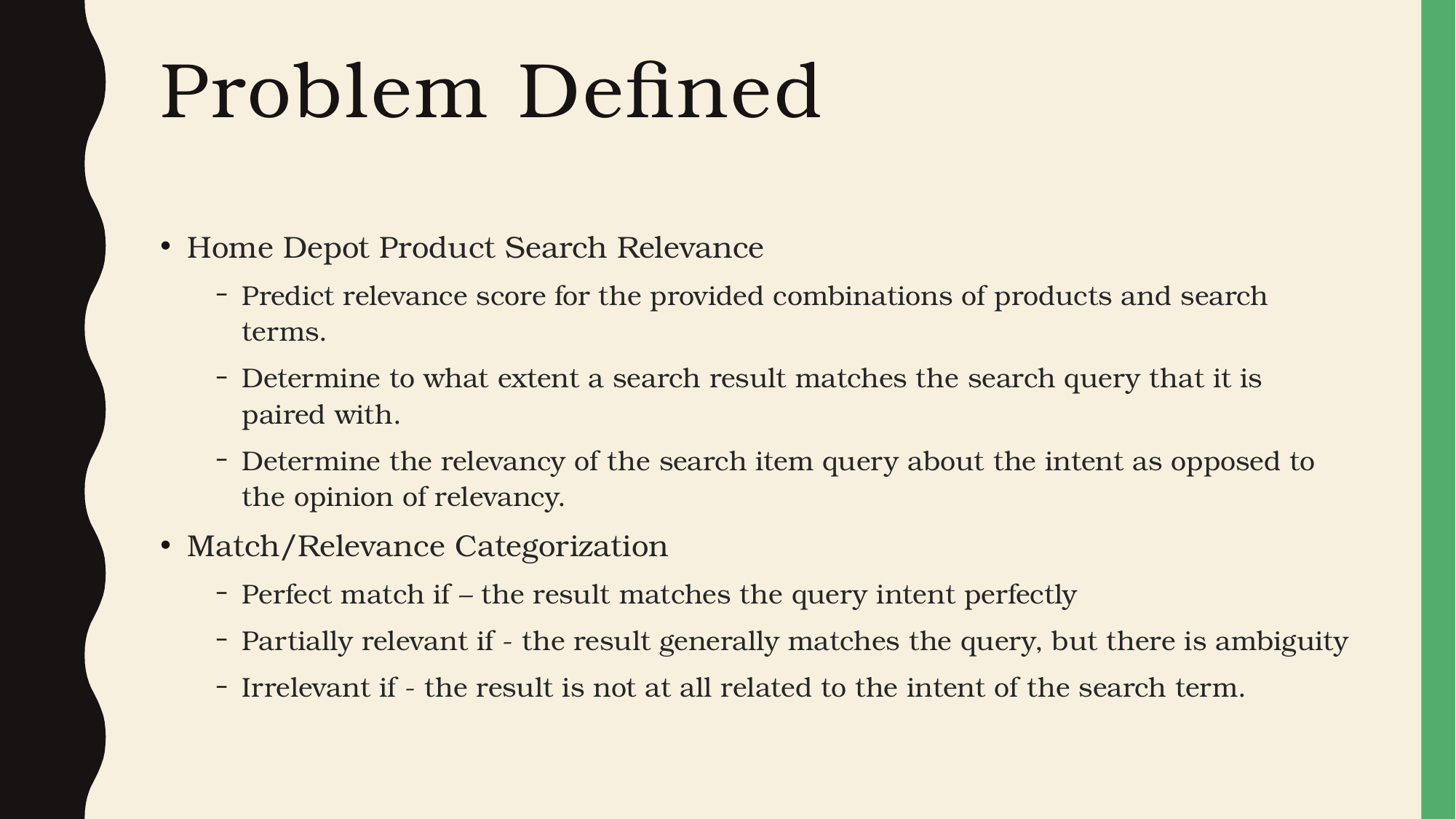

# Problem Defined
Home Depot Product Search Relevance
Predict relevance score for the provided combinations of products and search terms.
Determine to what extent a search result matches the search query that it is paired with.
Determine the relevancy of the search item query about the intent as opposed to the opinion of relevancy.
Match/Relevance Categorization
Perfect match if – the result matches the query intent perfectly
Partially relevant if - the result generally matches the query, but there is ambiguity
Irrelevant if - the result is not at all related to the intent of the search term.